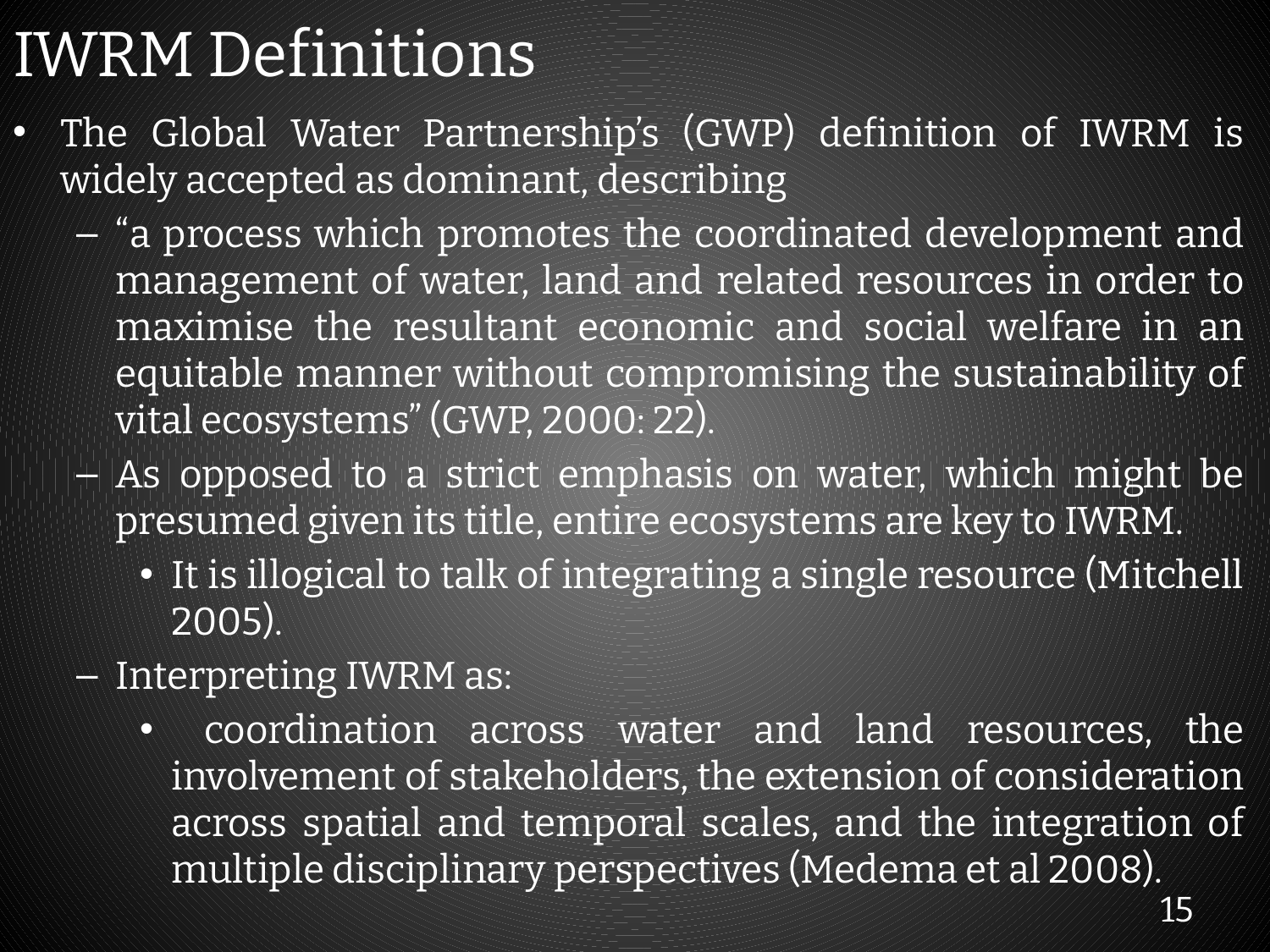

# IWRM Definitions
The Global Water Partnership’s (GWP) definition of IWRM is widely accepted as dominant, describing
“a process which promotes the coordinated development and management of water, land and related resources in order to maximise the resultant economic and social welfare in an equitable manner without compromising the sustainability of vital ecosystems” (GWP, 2000: 22).
As opposed to a strict emphasis on water, which might be presumed given its title, entire ecosystems are key to IWRM.
It is illogical to talk of integrating a single resource (Mitchell 2005).
Interpreting IWRM as:
 coordination across water and land resources, the involvement of stakeholders, the extension of consideration across spatial and temporal scales, and the integration of multiple disciplinary perspectives (Medema et al 2008).
15